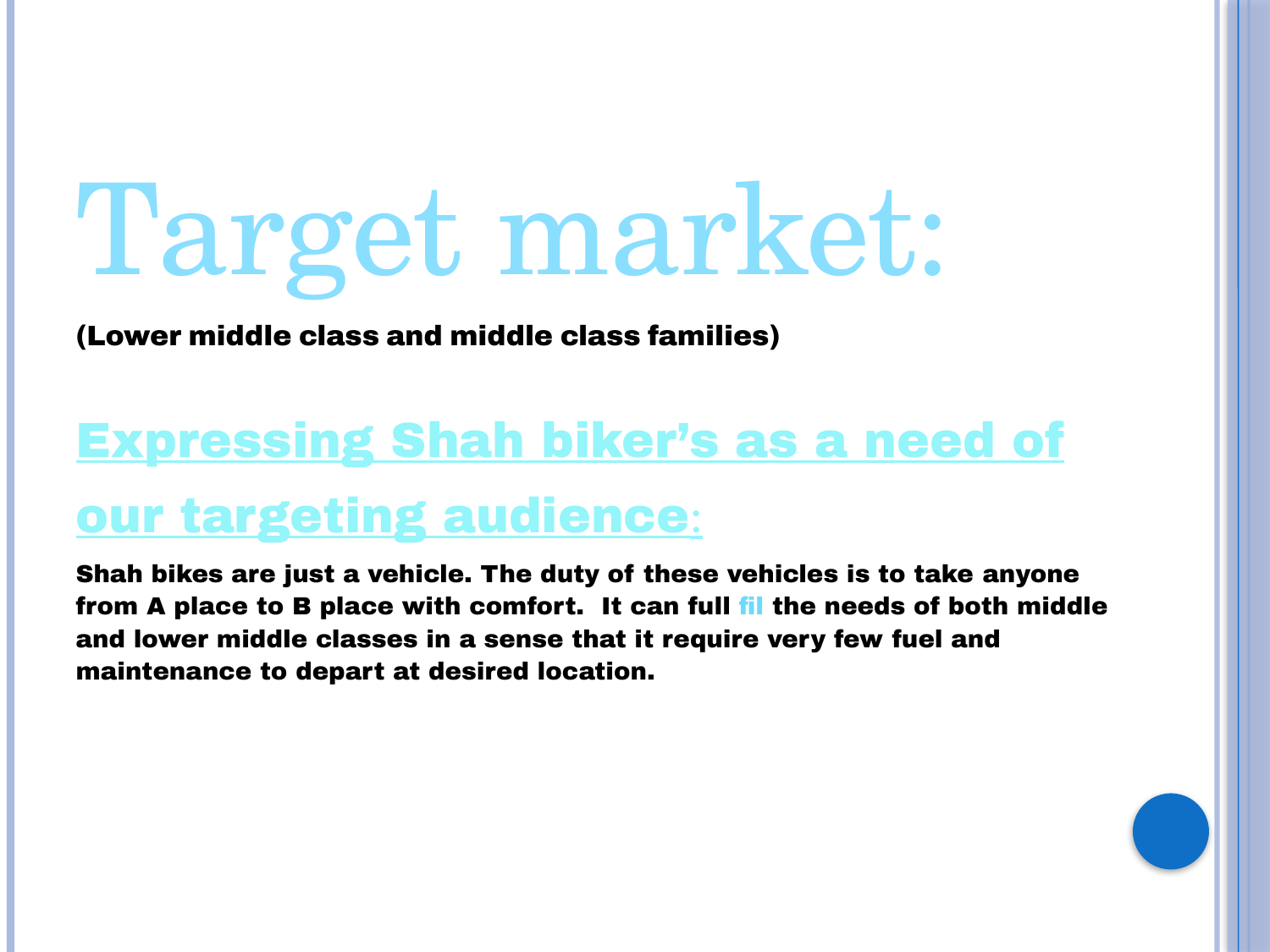

Target market:
(Lower middle class and middle class families)

Expressing Shah biker’s as a need of our targeting audience:
Shah bikes are just a vehicle. The duty of these vehicles is to take anyone from A place to B place with comfort.  It can full fil the needs of both middle and lower middle classes in a sense that it require very few fuel and maintenance to depart at desired location.